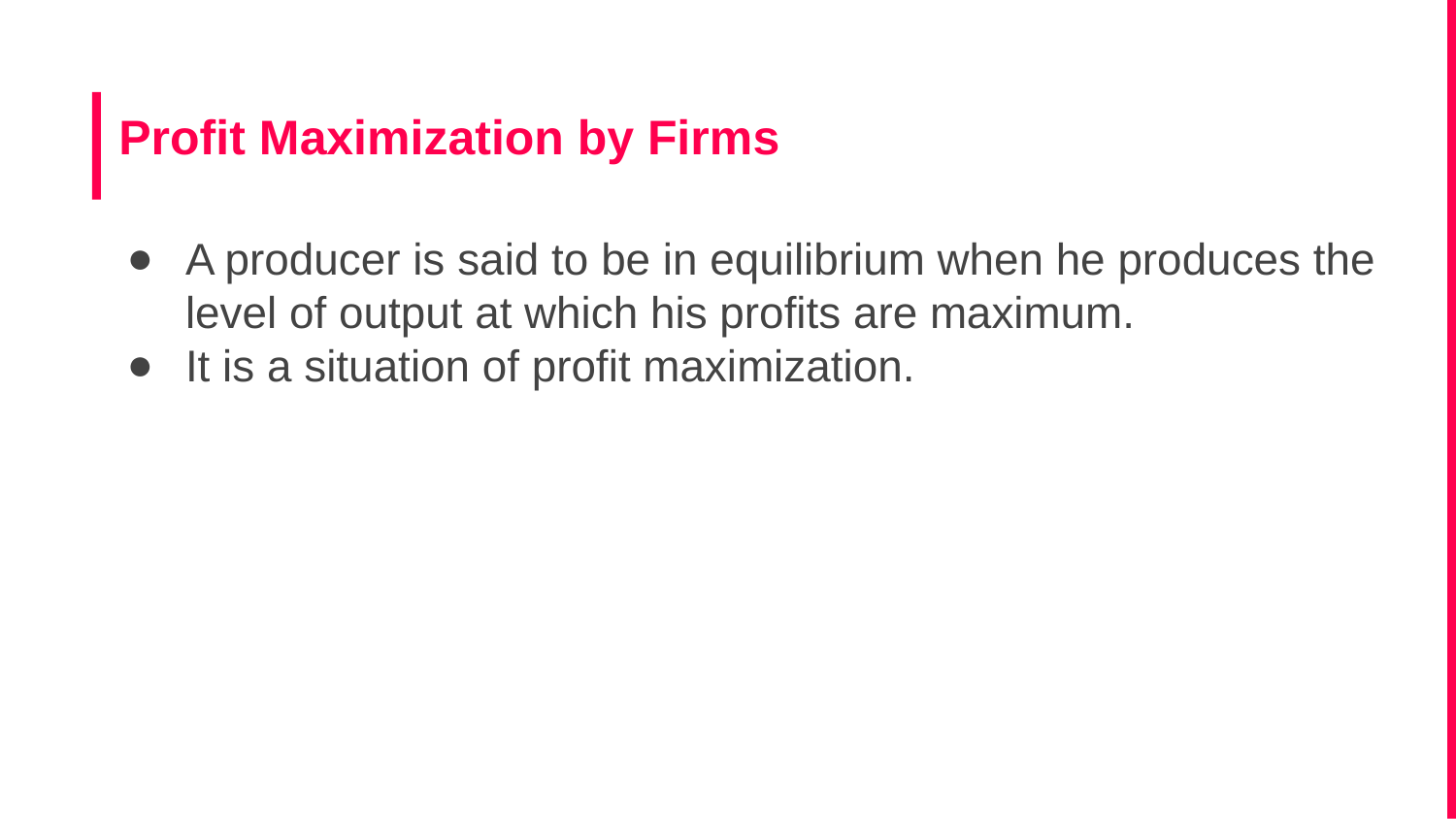

# Profit Maximization by Firms
A producer is said to be in equilibrium when he produces the level of output at which his profits are maximum.
It is a situation of profit maximization.